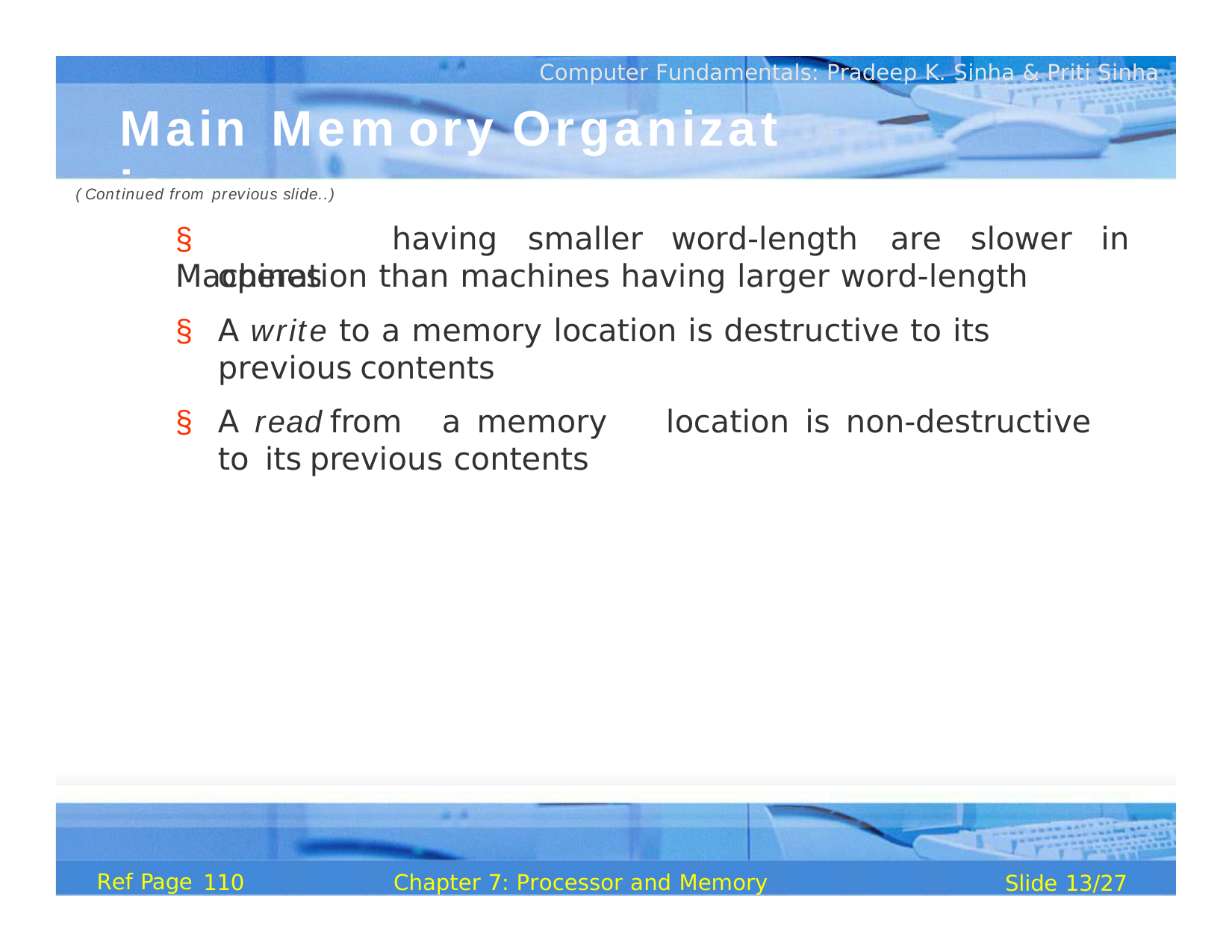

Computer Fundamentals: Pradeep K. Sinha & Priti Sinha
Main	Mem ory	Organizat ion
( Continued from  previous slide..)
§	Machines
having	smaller	word-length	are	slower	in
operation than machines having larger word-length
§	A write to a memory location is destructive to its previous contents
§	A  read	from	a  memory	location  is  non-destructive  to  its previous contents

Ref Page
Chapter 7: Processor and Memory
110
Slide 13/27